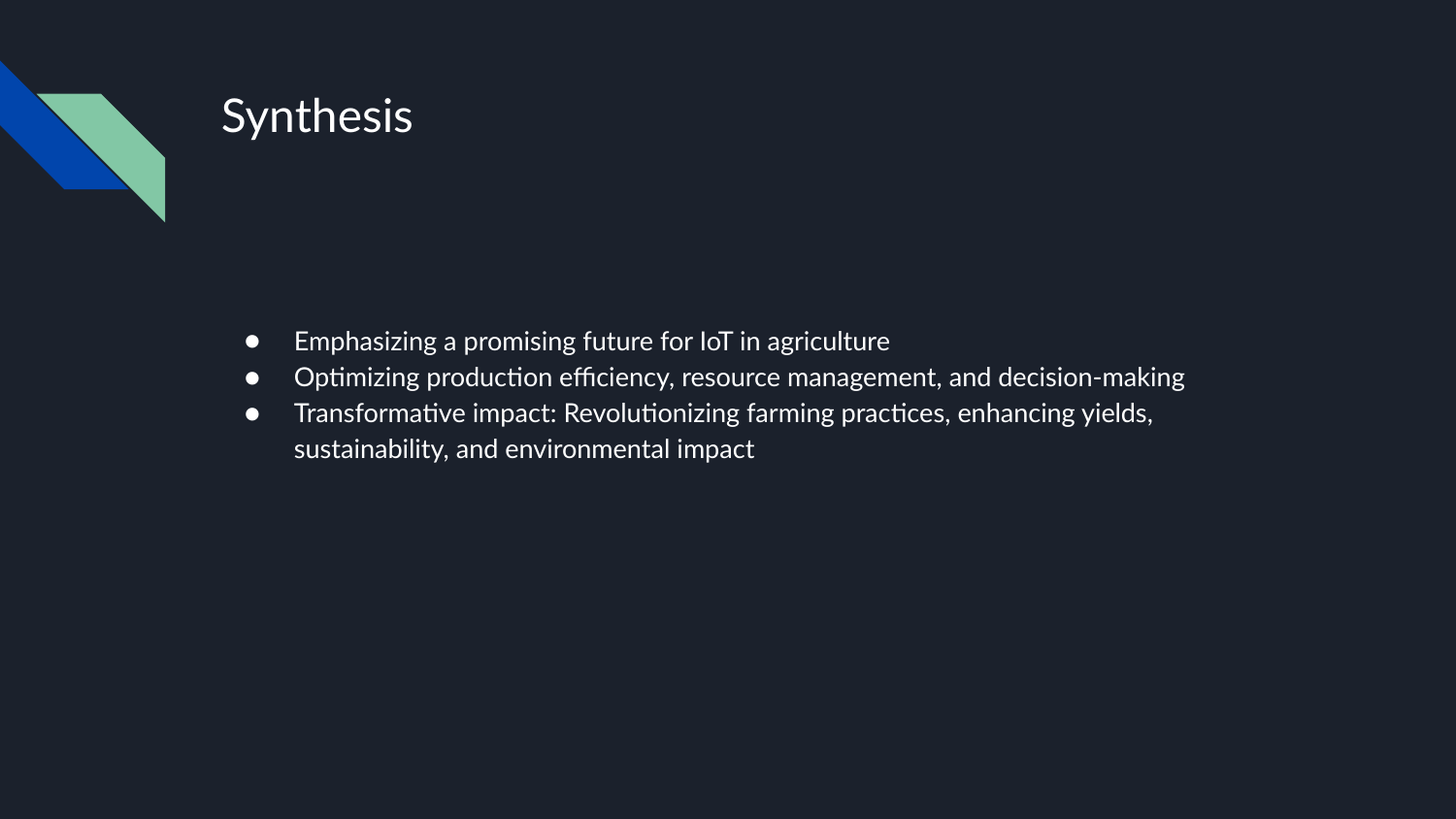

# Synthesis

Emphasizing a promising future for IoT in agriculture
Optimizing production efficiency, resource management, and decision-making
Transformative impact: Revolutionizing farming practices, enhancing yields, sustainability, and environmental impact